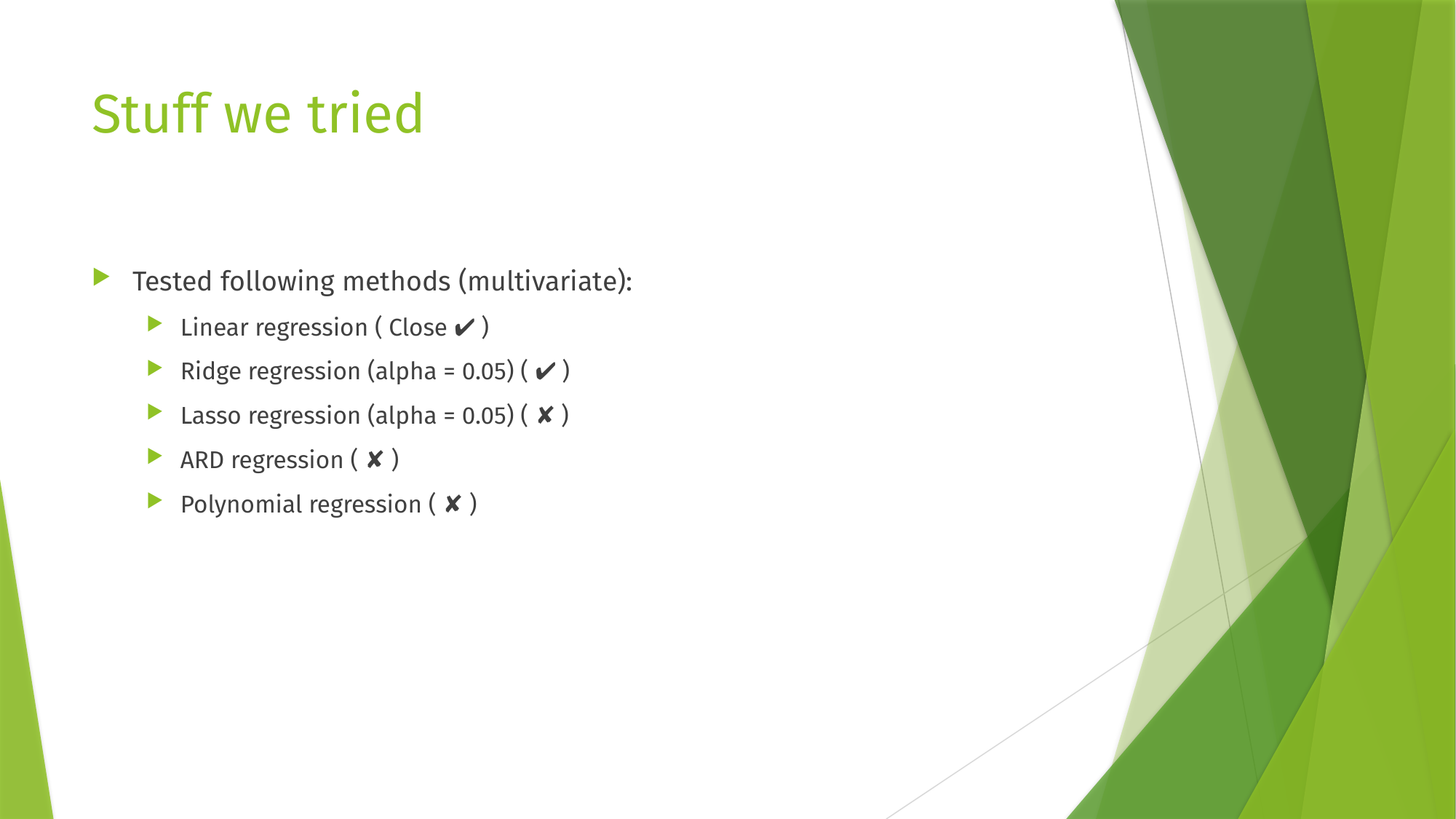

# Stuff we tried
Tested following methods (multivariate):
Linear regression ( Close ✔ )
Ridge regression (alpha = 0.05) ( ✔ )
Lasso regression (alpha = 0.05) ( ✘ )
ARD regression ( ✘ )
Polynomial regression ( ✘ )